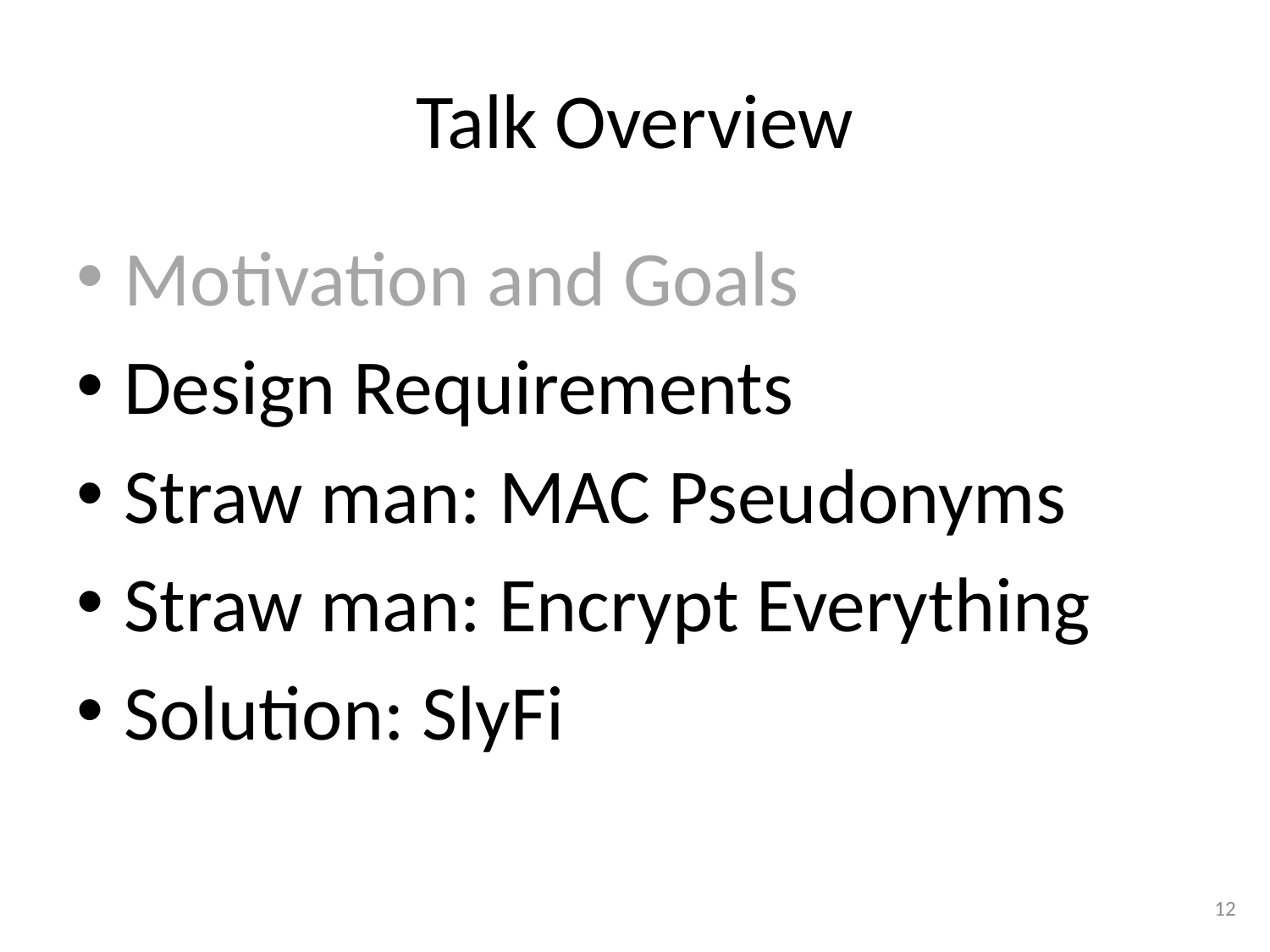

# Talk Overview
Motivation and Goals
Design Requirements
Straw man: MAC Pseudonyms
Straw man: Encrypt Everything
Solution: SlyFi
12